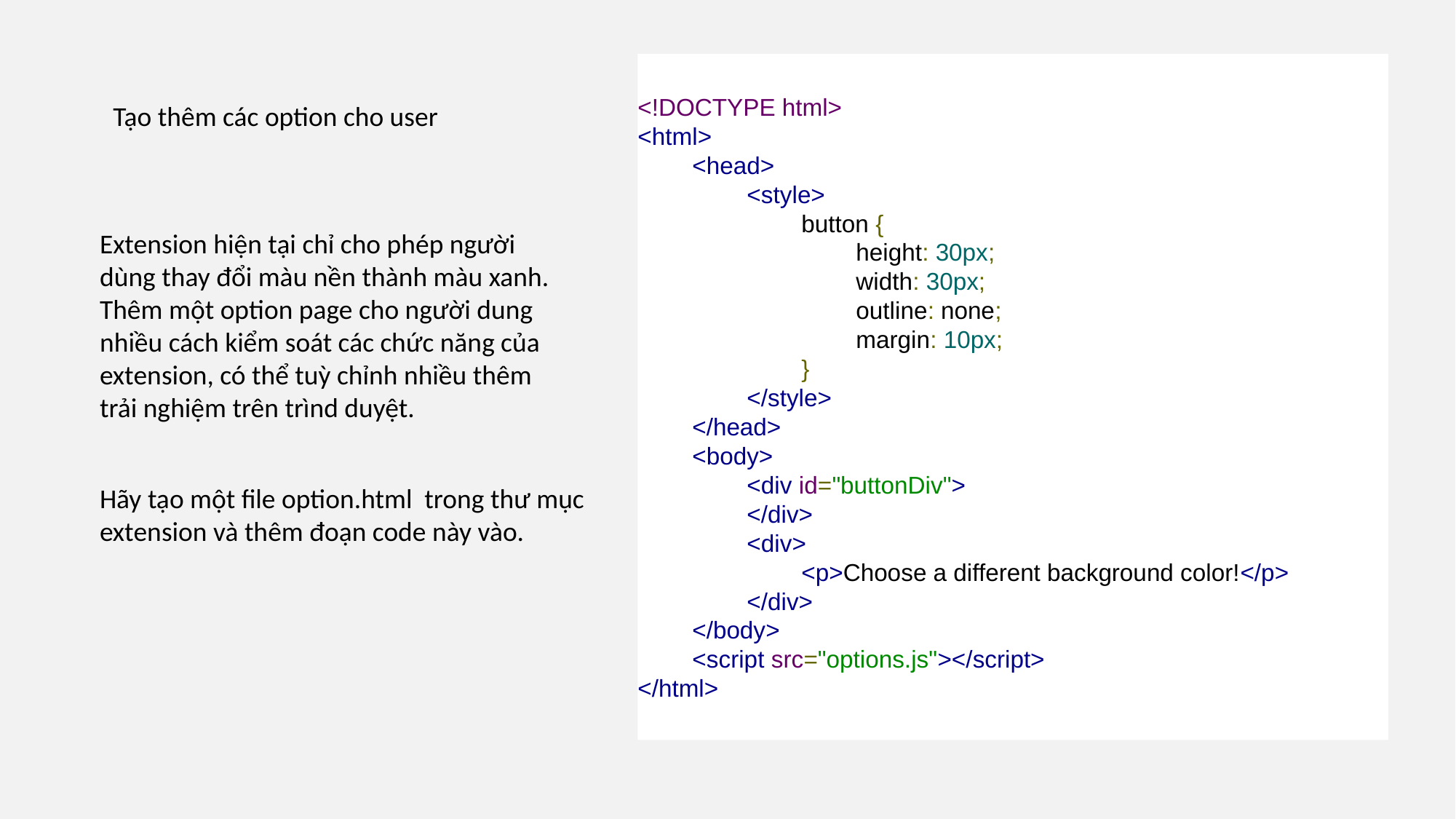

<!DOCTYPE html>
<html>
<head>
<style>
button {
height: 30px;
width: 30px;
outline: none;
margin: 10px;
}
</style>
</head>
<body>
<div id="buttonDiv">
</div>
<div>
<p>Choose a different background color!</p>
</div>
</body>
<script src="options.js"></script>
</html>
Tạo thêm các option cho user
Extension hiện tại chỉ cho phép người dùng thay đổi màu nền thành màu xanh. Thêm một option page cho người dung nhiều cách kiểm soát các chức năng của extension, có thể tuỳ chỉnh nhiều thêm trải nghiệm trên trìnd duyệt.
Hãy tạo một file option.html  trong thư mục extension và thêm đoạn code này vào.